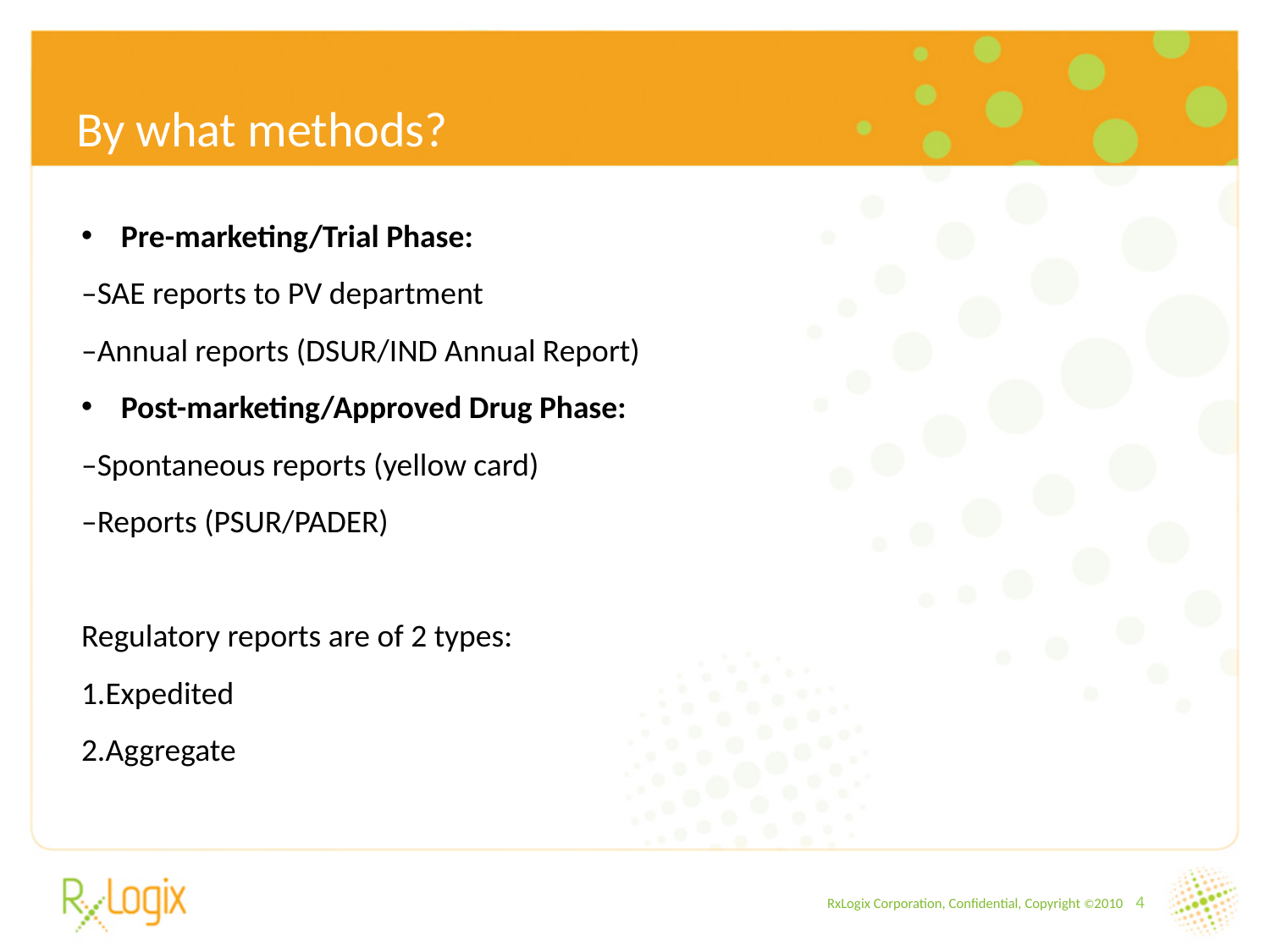

By what methods?
Pre-marketing/Trial Phase:
–SAE reports to PV department
–Annual reports (DSUR/IND Annual Report)
Post-marketing/Approved Drug Phase:
–Spontaneous reports (yellow card)
–Reports (PSUR/PADER)

Regulatory reports are of 2 types:
1.Expedited
2.Aggregate